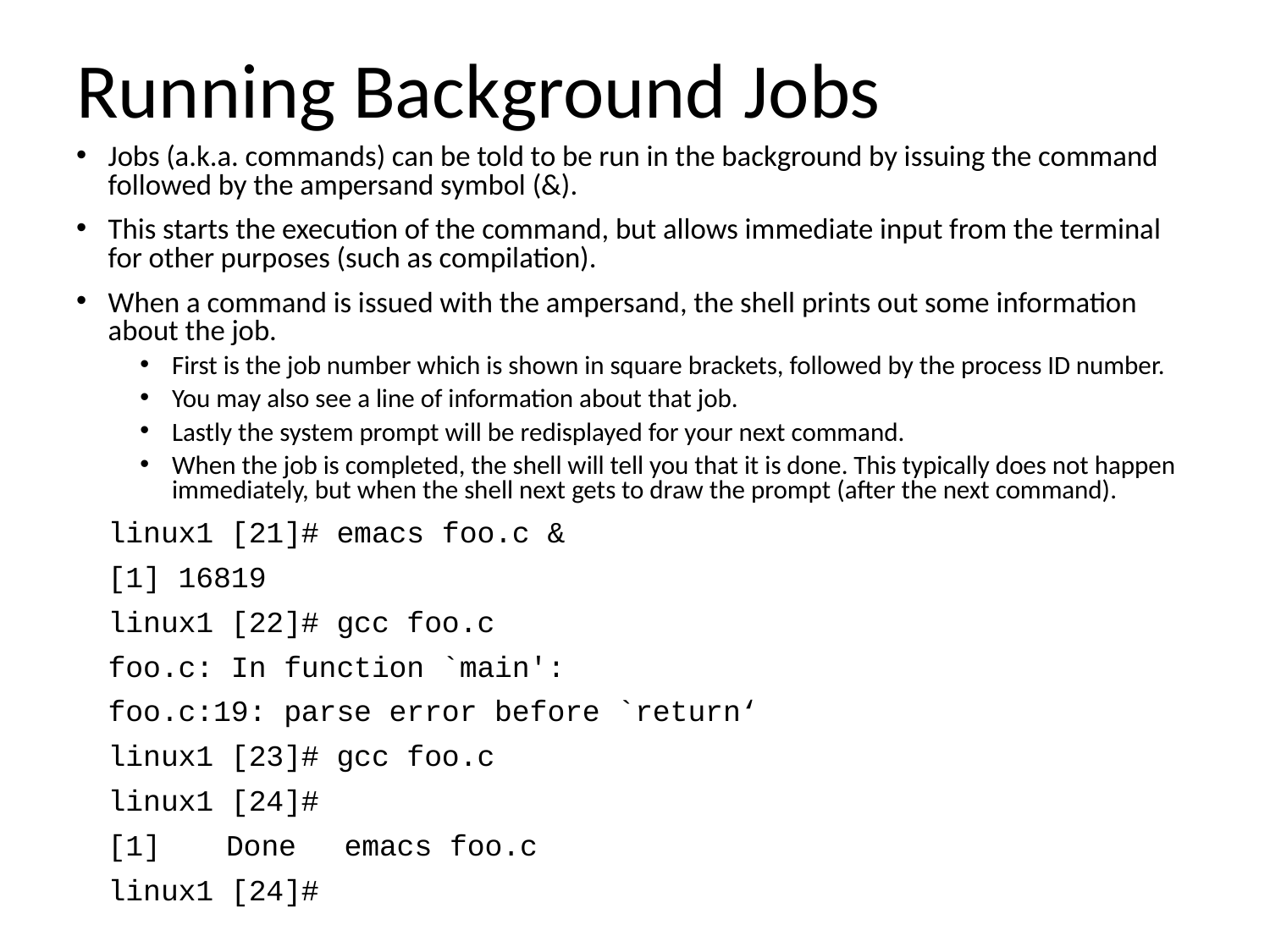

# Running Background Jobs
Jobs (a.k.a. commands) can be told to be run in the background by issuing the command followed by the ampersand symbol (&).
This starts the execution of the command, but allows immediate input from the terminal for other purposes (such as compilation).
When a command is issued with the ampersand, the shell prints out some information about the job.
First is the job number which is shown in square brackets, followed by the process ID number.
You may also see a line of information about that job.
Lastly the system prompt will be redisplayed for your next command.
When the job is completed, the shell will tell you that it is done. This typically does not happen immediately, but when the shell next gets to draw the prompt (after the next command).
	linux1 [21]# emacs foo.c &
	[1] 16819
	linux1 [22]# gcc foo.c
	foo.c: In function `main':
	foo.c:19: parse error before `return‘
	linux1 [23]# gcc foo.c
	linux1 [24]#
	[1]	Done	emacs foo.c
	linux1 [24]#